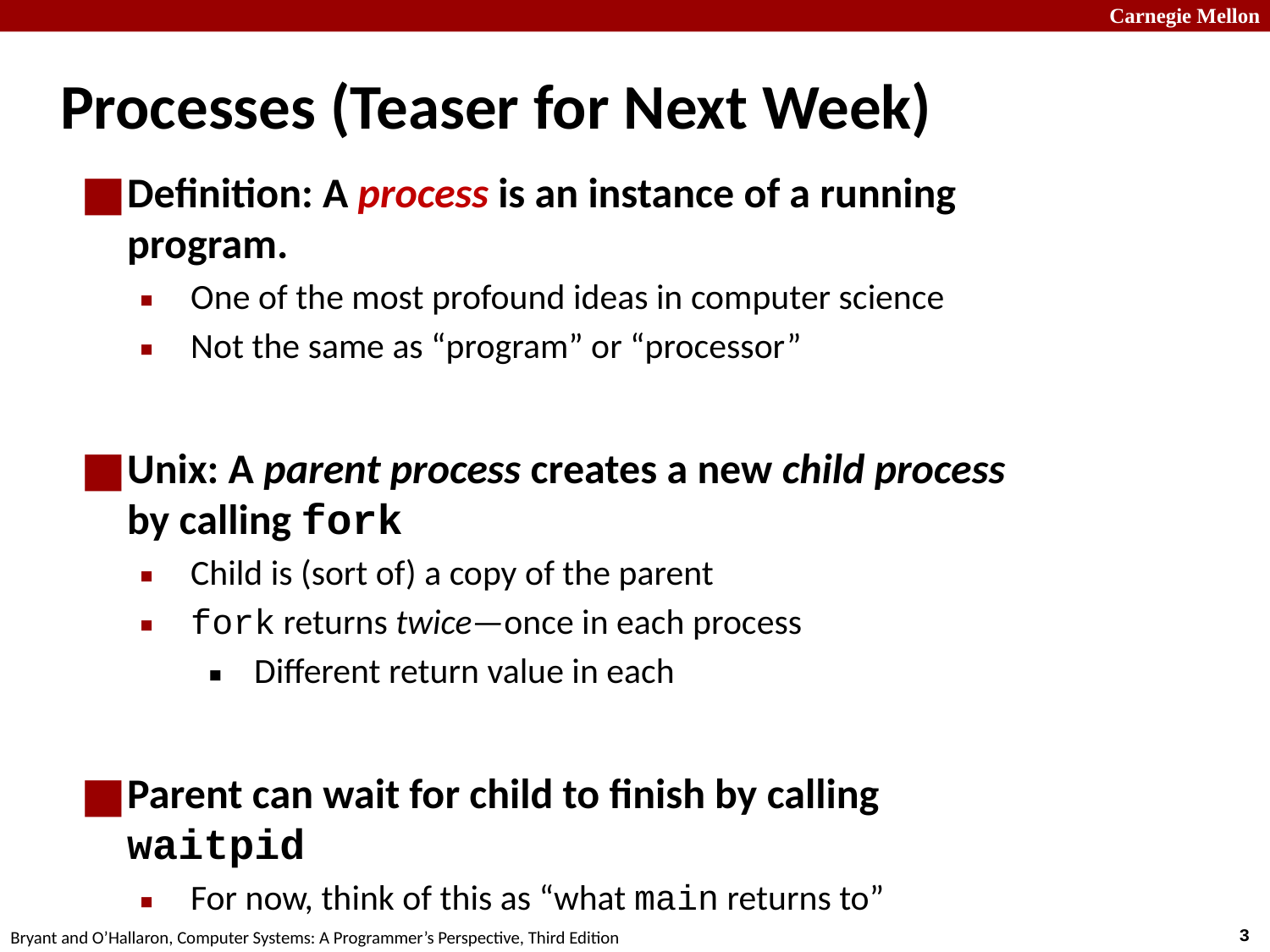

# Processes (Teaser for Next Week)
Definition: A process is an instance of a running program.
One of the most profound ideas in computer science
Not the same as “program” or “processor”

Unix: A parent process creates a new child process by calling fork
Child is (sort of) a copy of the parent
fork returns twice—once in each process
Different return value in each

Parent can wait for child to finish by calling waitpid
For now, think of this as “what main returns to”